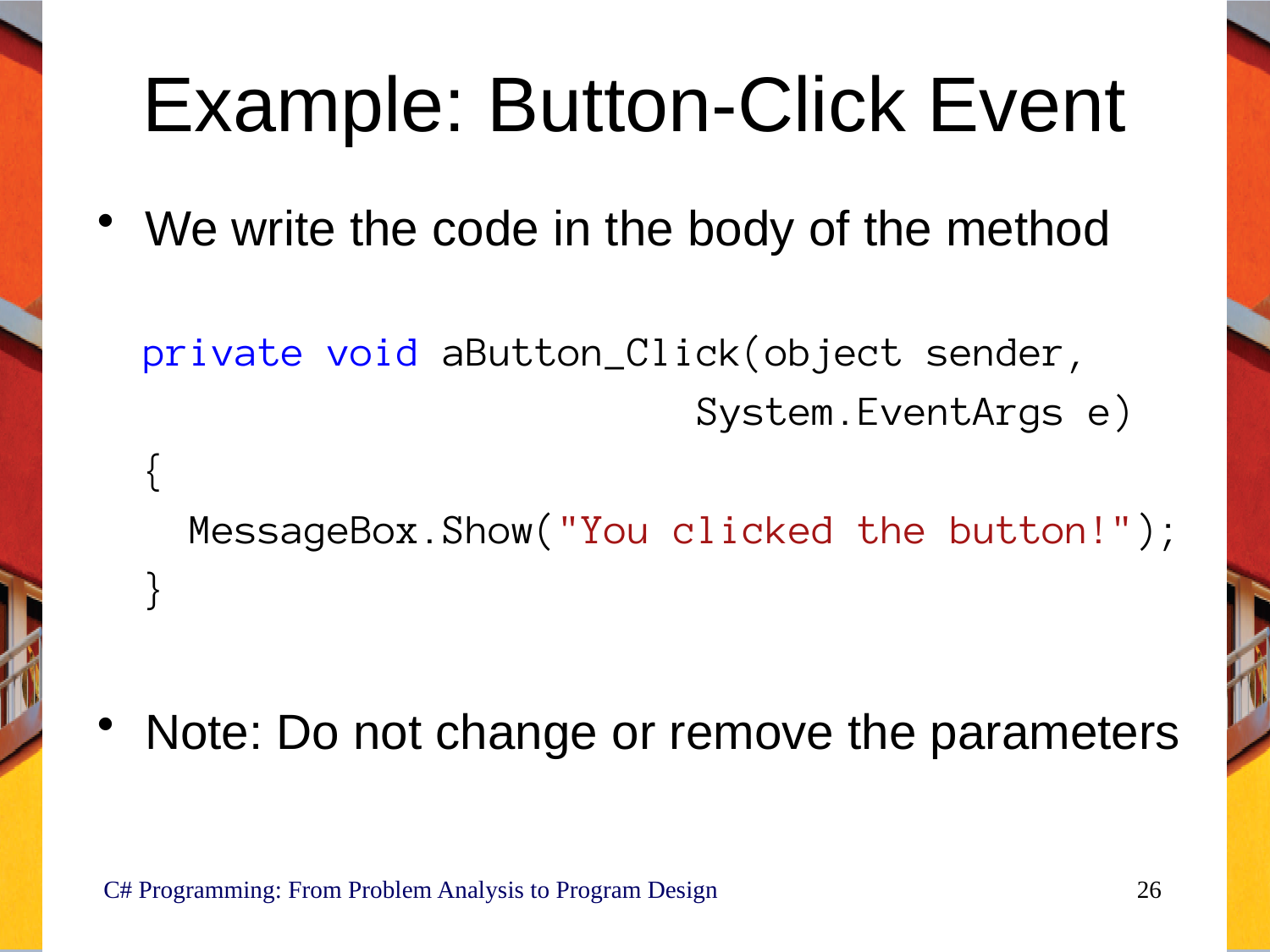

# Example: Button-Click Event
We write the code in the body of the method

  private void aButton_Click(object sender,
                          System.EventArgs e)
  {
    MessageBox.Show("You clicked the button!");
  }

Note: Do not change or remove the parameters
 C# Programming: From Problem Analysis to Program Design
26